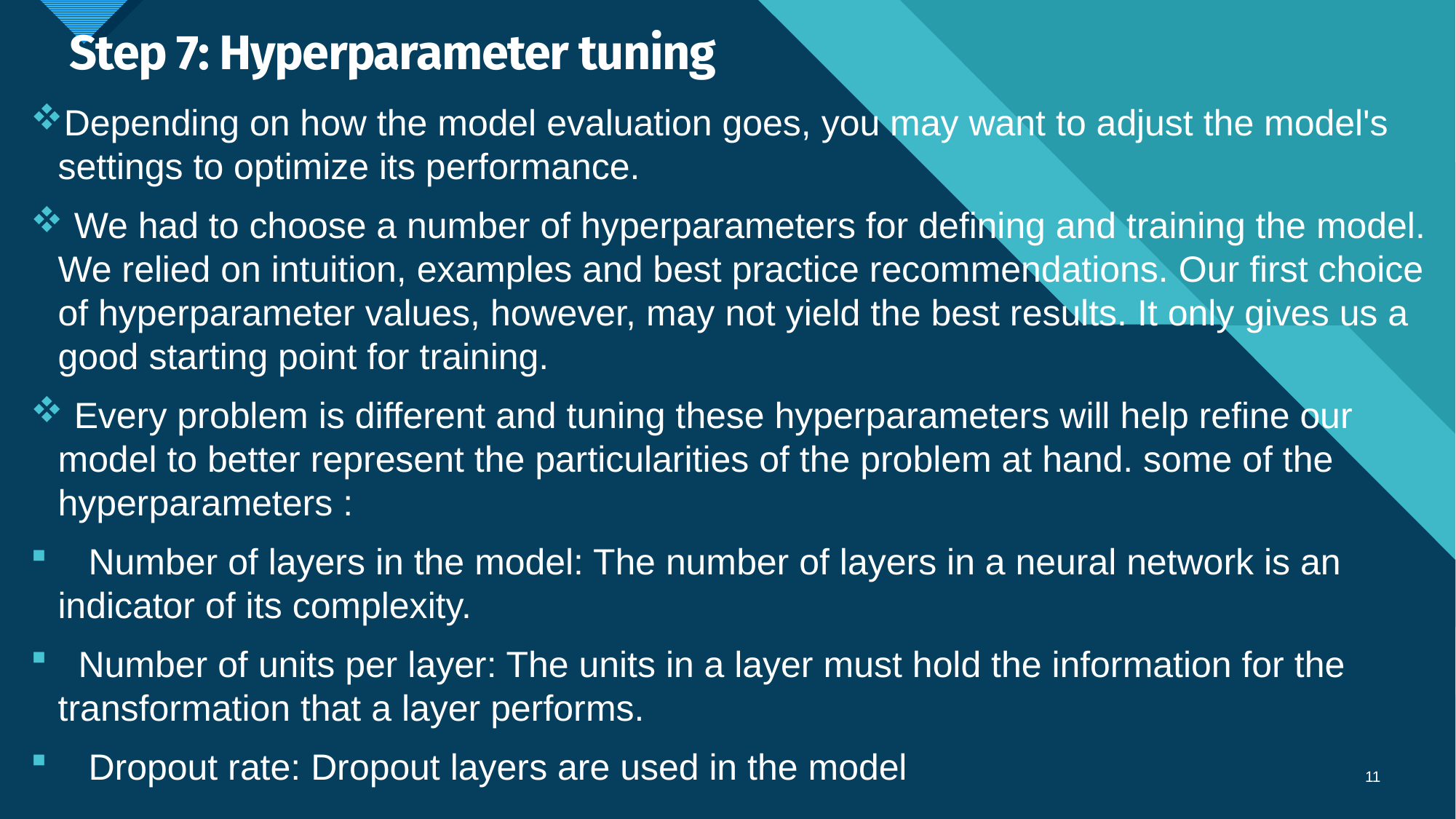

# Step 7: Hyperparameter tuning
Depending on how the model evaluation goes, you may want to adjust the model's settings to optimize its performance.
 We had to choose a number of hyperparameters for defining and training the model. We relied on intuition, examples and best practice recommendations. Our first choice of hyperparameter values, however, may not yield the best results. It only gives us a good starting point for training.
 Every problem is different and tuning these hyperparameters will help refine our model to better represent the particularities of the problem at hand. some of the hyperparameters :
   Number of layers in the model: The number of layers in a neural network is an indicator of its complexity.
  Number of units per layer: The units in a layer must hold the information for the transformation that a layer performs.
   Dropout rate: Dropout layers are used in the model
11